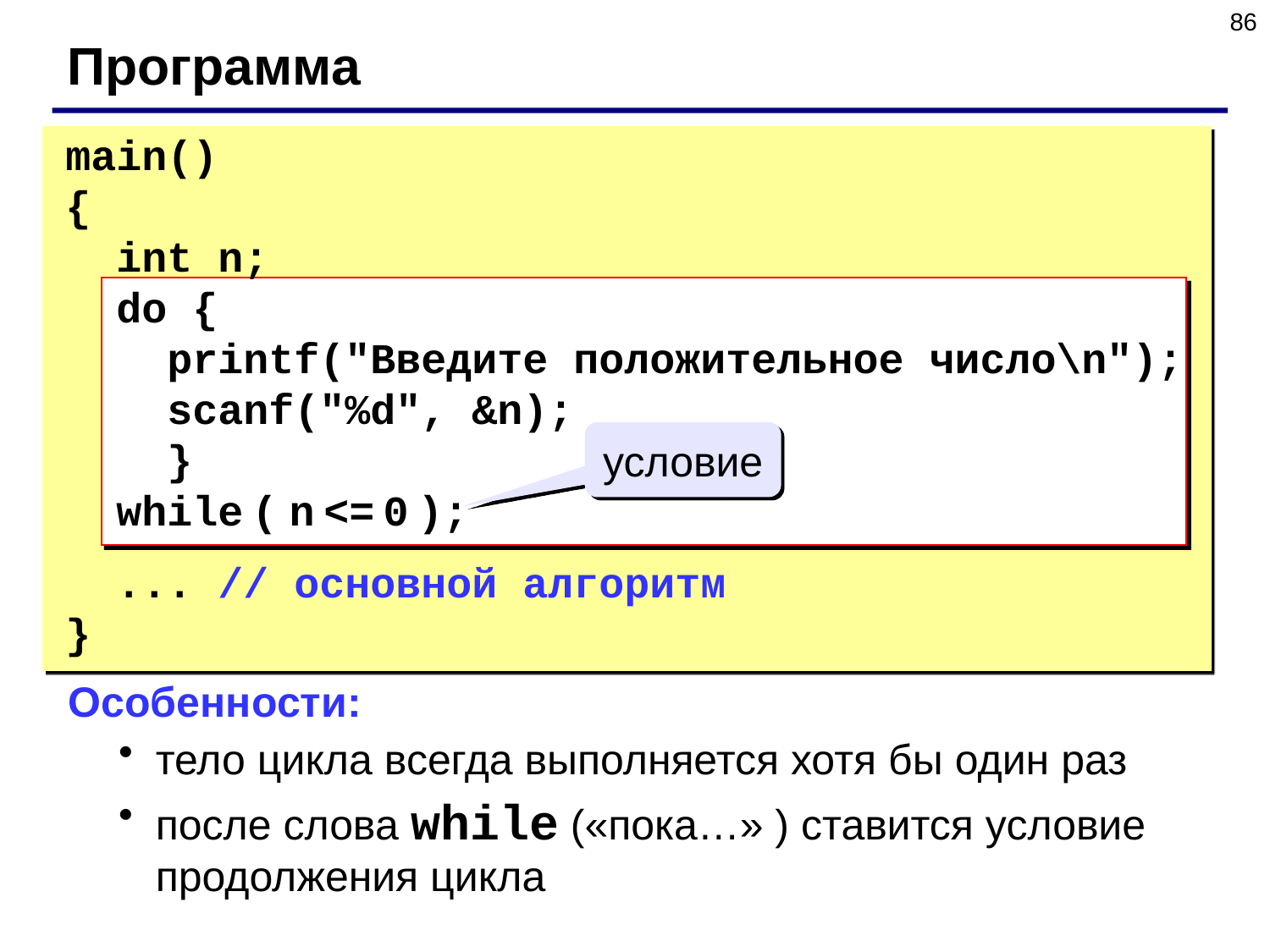

86
Программа

main()
{
  int n;
  do {
    printf("Введите положительное число\n");
    scanf("%d", &n);
    }
  while ( n <= 0 );
  ... // основной алгоритм
}

условие
Особенности:
тело цикла всегда выполняется хотя бы один раз
после слова while («пока…» ) ставится условие продолжения цикла